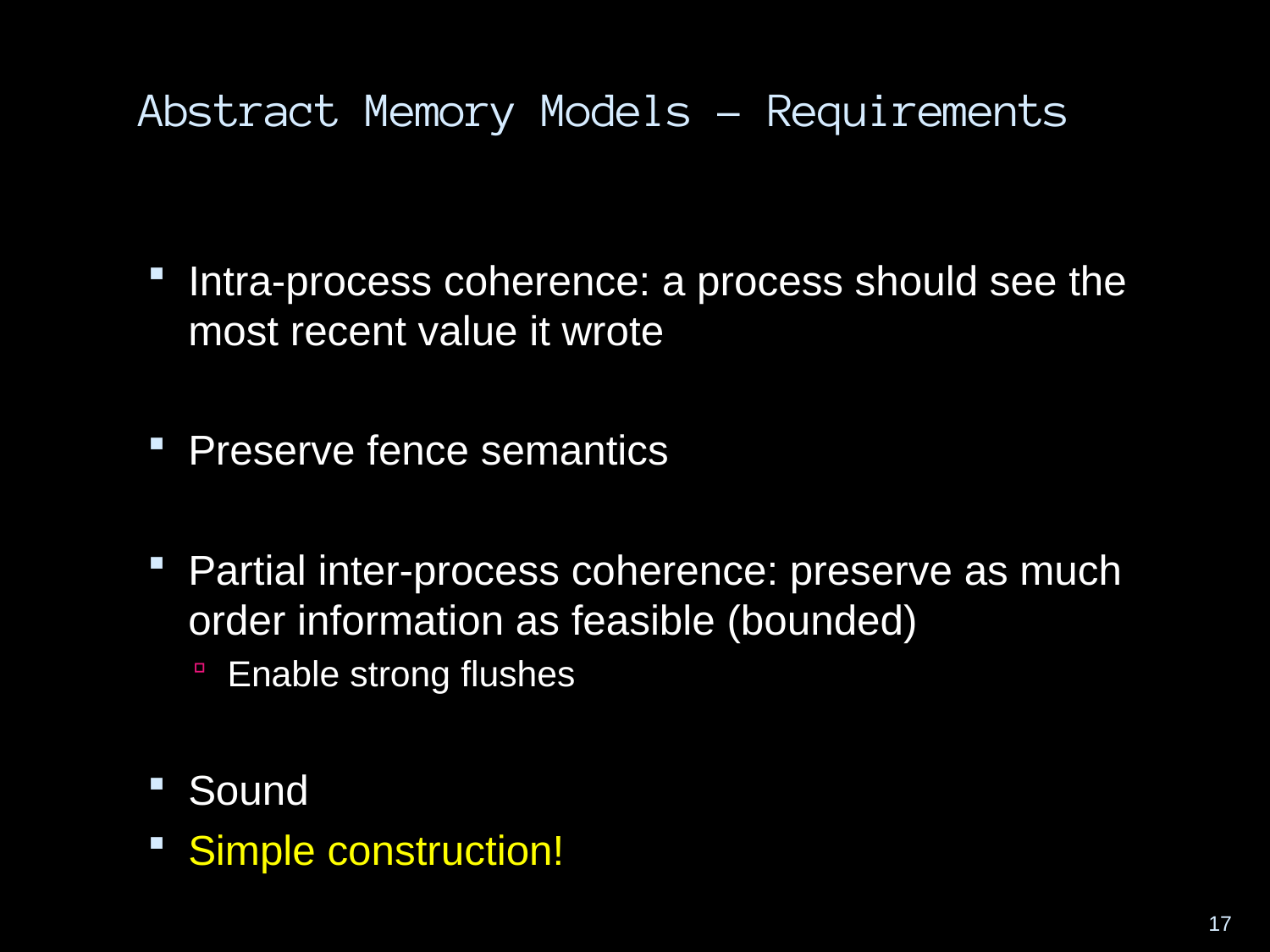

# Abstract Memory Models - Requirements
Intra-process coherence: a process should see the most recent value it wrote

Preserve fence semantics

Partial inter-process coherence: preserve as much order information as feasible (bounded)
Enable strong flushes

Sound
Simple construction!
17